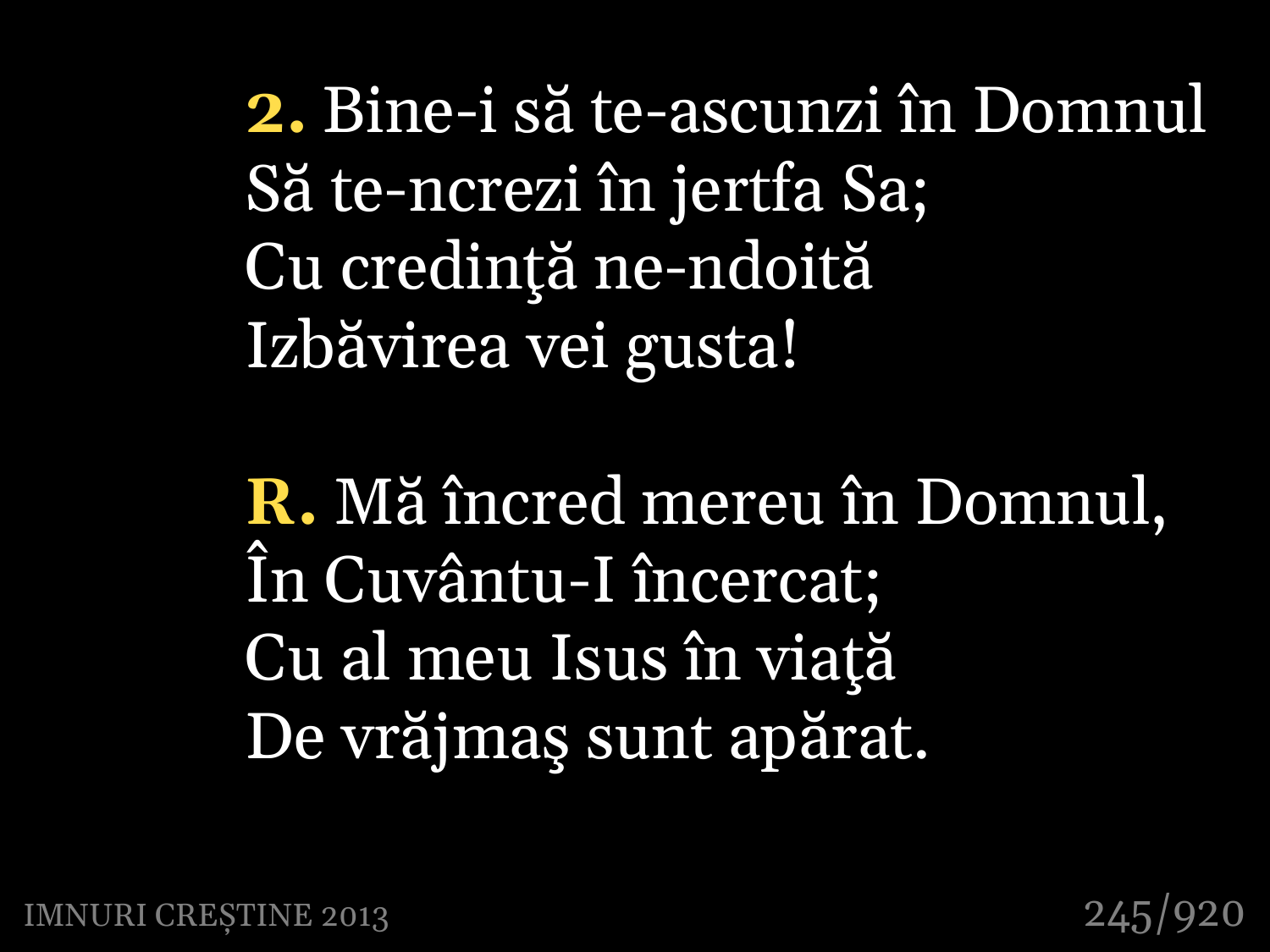

2. Bine-i să te-ascunzi în Domnul
Să te-ncrezi în jertfa Sa;
Cu credinţă ne-ndoită
Izbăvirea vei gusta!

R. Mă încred mereu în Domnul,
În Cuvântu-I încercat;
Cu al meu Isus în viaţă
De vrăjmaş sunt apărat.
245/920
IMNURI CREȘTINE 2013